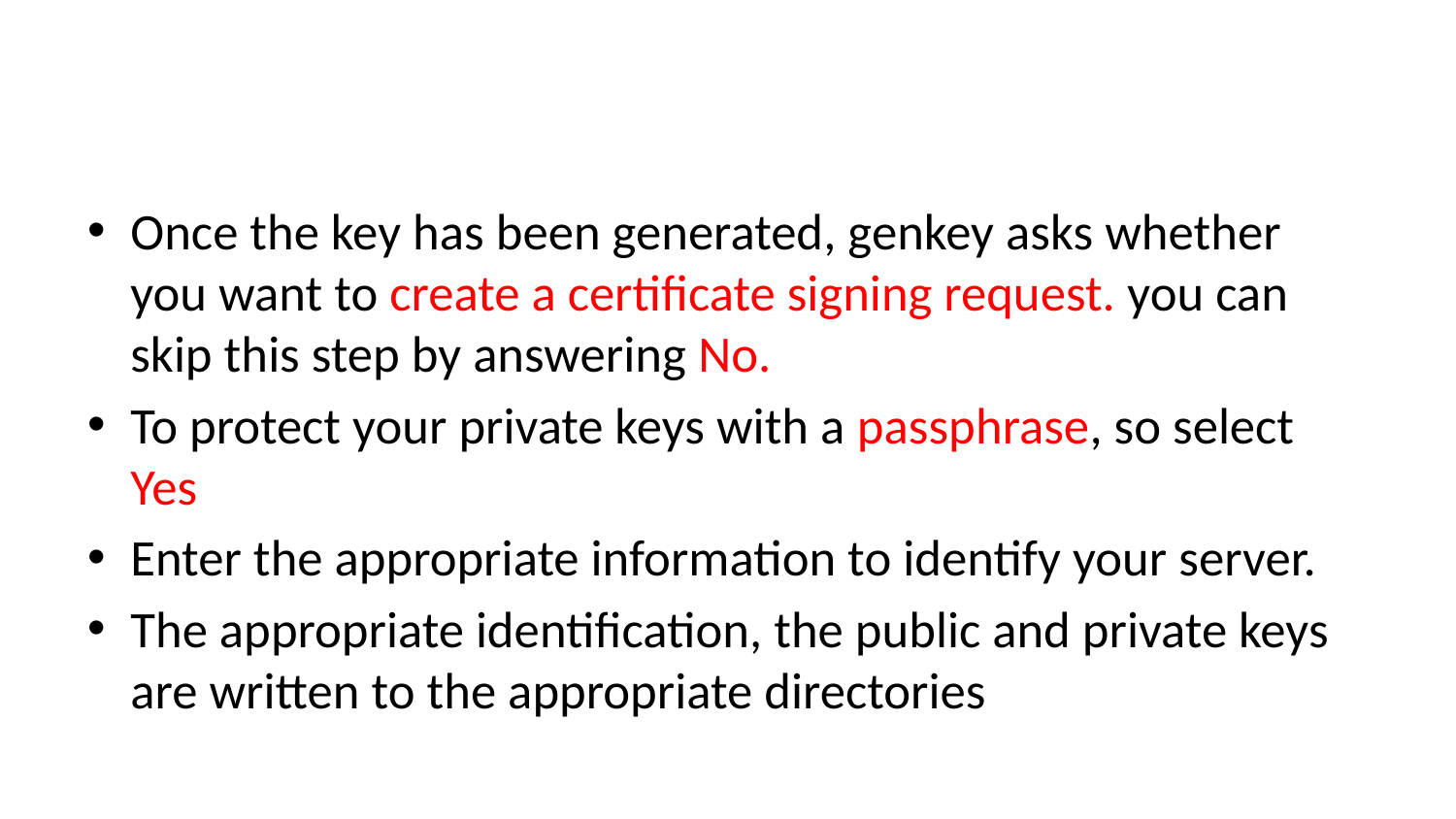

#
Once the key has been generated, genkey asks whether you want to create a certificate signing request. you can skip this step by answering No.
To protect your private keys with a passphrase, so select Yes
Enter the appropriate information to identify your server.
The appropriate identification, the public and private keys are written to the appropriate directories